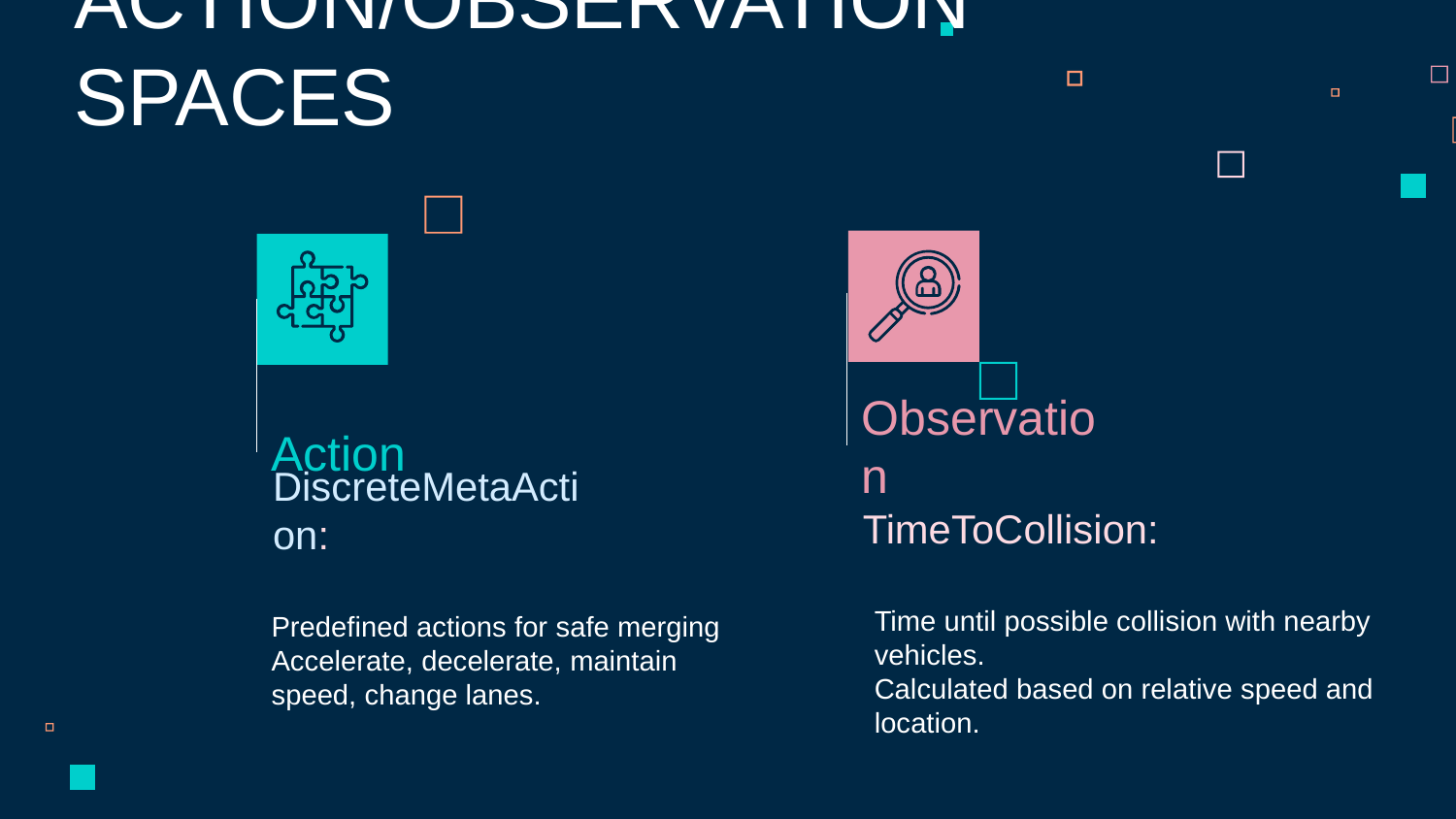

ACTION/OBSERVATION SPACES

Observation
Action
TimeToCollision:
# DiscreteMetaAction:
Time until possible collision with nearby vehicles.
Calculated based on relative speed and location.
Predefined actions for safe merging
Accelerate, decelerate, maintain speed, change lanes.